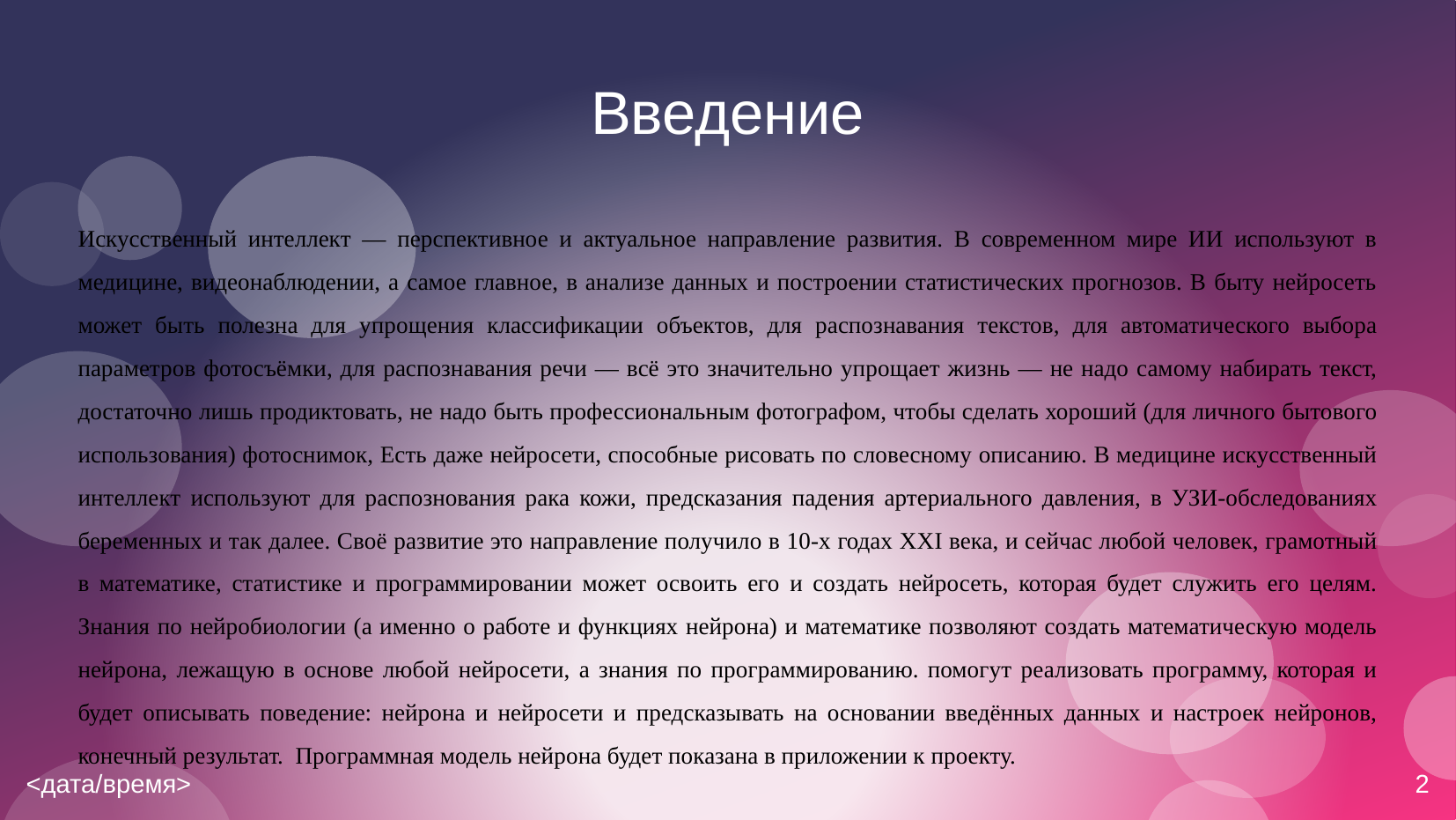

# Введение

Искусственный интеллект — перспективное и актуальное направление развития. В современном мире ИИ используют в медицине, видеонаблюдении, а самое главное, в анализе данных и построении статистических прогнозов. В быту нейросеть может быть полезна для упрощения классификации объектов, для распознавания текстов, для автоматического выбора параметров фотосъёмки, для распознавания речи — всё это значительно упрощает жизнь — не надо самому набирать текст, достаточно лишь продиктовать, не надо быть профессиональным фотографом, чтобы сделать хороший (для личного бытового использования) фотоснимок, Есть даже нейросети, способные рисовать по словесному описанию. В медицине искусственный интеллект используют для распознования рака кожи, предсказания падения артериального давления, в УЗИ-обследованиях беременных и так далее. Своё развитие это направление получило в 10-х годах ХХI века, и сейчас любой человек, грамотный в математике, статистике и программировании может освоить его и создать нейросеть, которая будет служить его целям. Знания по нейробиологии (а именно о работе и функциях нейрона) и математике позволяют создать математическую модель нейрона, лежащую в основе любой нейросети, а знания по программированию. помогут реализовать программу, которая и будет описывать поведение: нейрона и нейросети и предсказывать на основании введённых данных и настроек нейронов, конечный результат.  Программная модель нейрона будет показана в приложении к проекту.